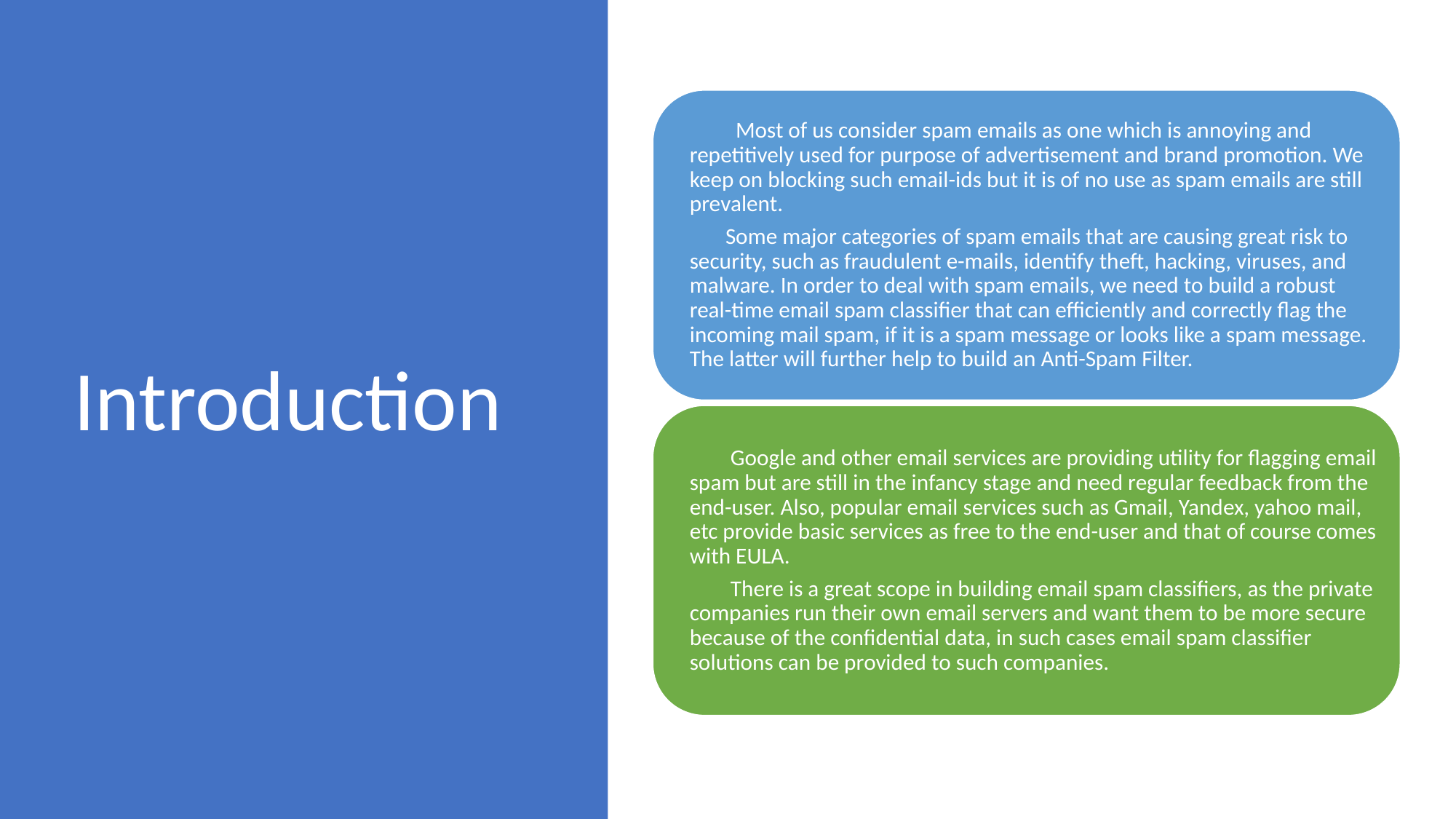

# Introduction
         Most of us consider spam emails as one which is annoying and repetitively used for purpose of advertisement and brand promotion. We keep on blocking such email-ids but it is of no use as spam emails are still prevalent.
       Some major categories of spam emails that are causing great risk to security, such as fraudulent e-mails, identify theft, hacking, viruses, and malware. In order to deal with spam emails, we need to build a robust real-time email spam classifier that can efficiently and correctly flag the incoming mail spam, if it is a spam message or looks like a spam message. The latter will further help to build an Anti-Spam Filter.
        Google and other email services are providing utility for flagging email spam but are still in the infancy stage and need regular feedback from the end-user. Also, popular email services such as Gmail, Yandex, yahoo mail, etc provide basic services as free to the end-user and that of course comes with EULA.
        There is a great scope in building email spam classifiers, as the private companies run their own email servers and want them to be more secure because of the confidential data, in such cases email spam classifier solutions can be provided to such companies.